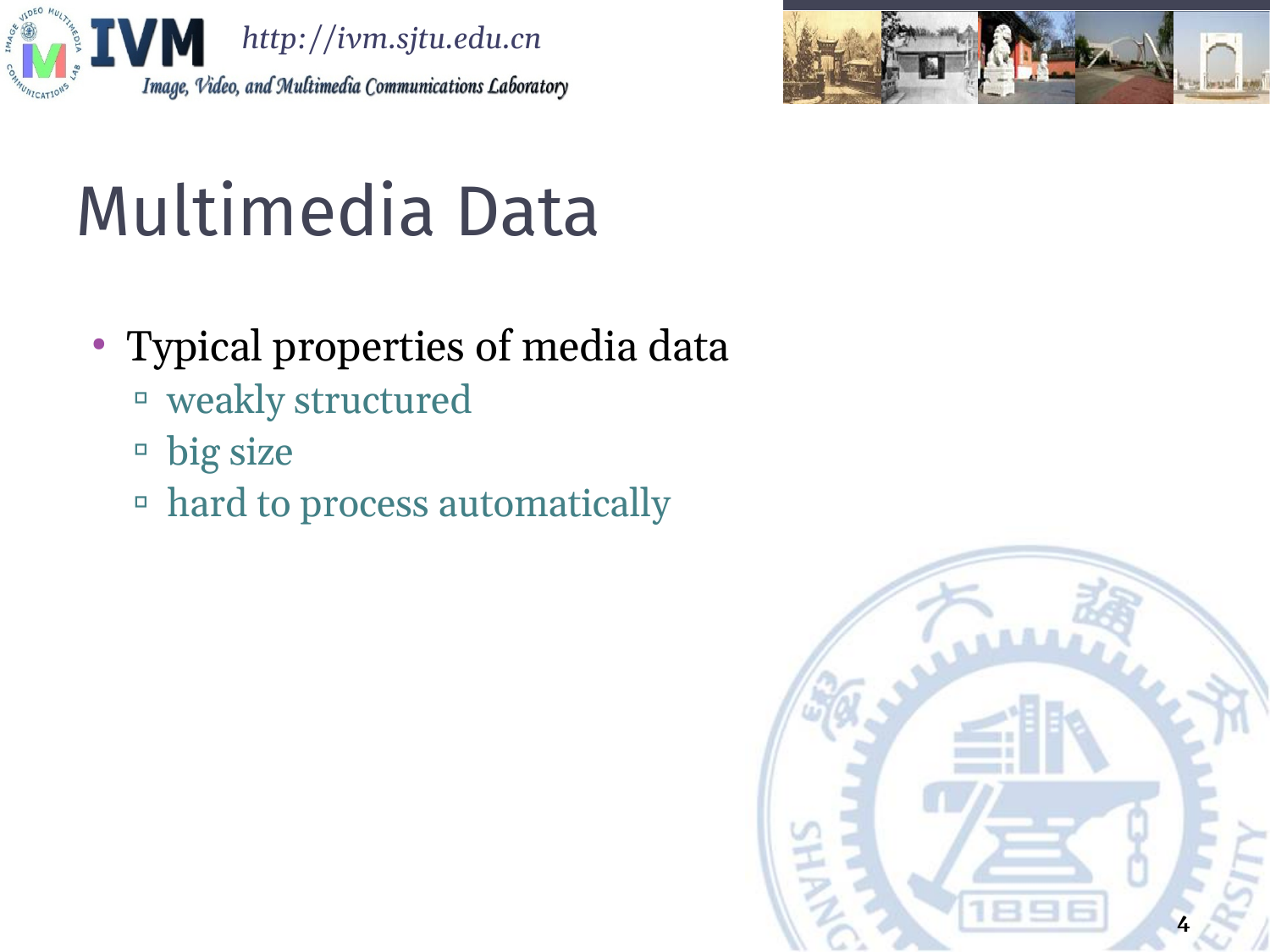

# Multimedia Data
Typical properties of media data
weakly structured
big size
hard to process automatically
4